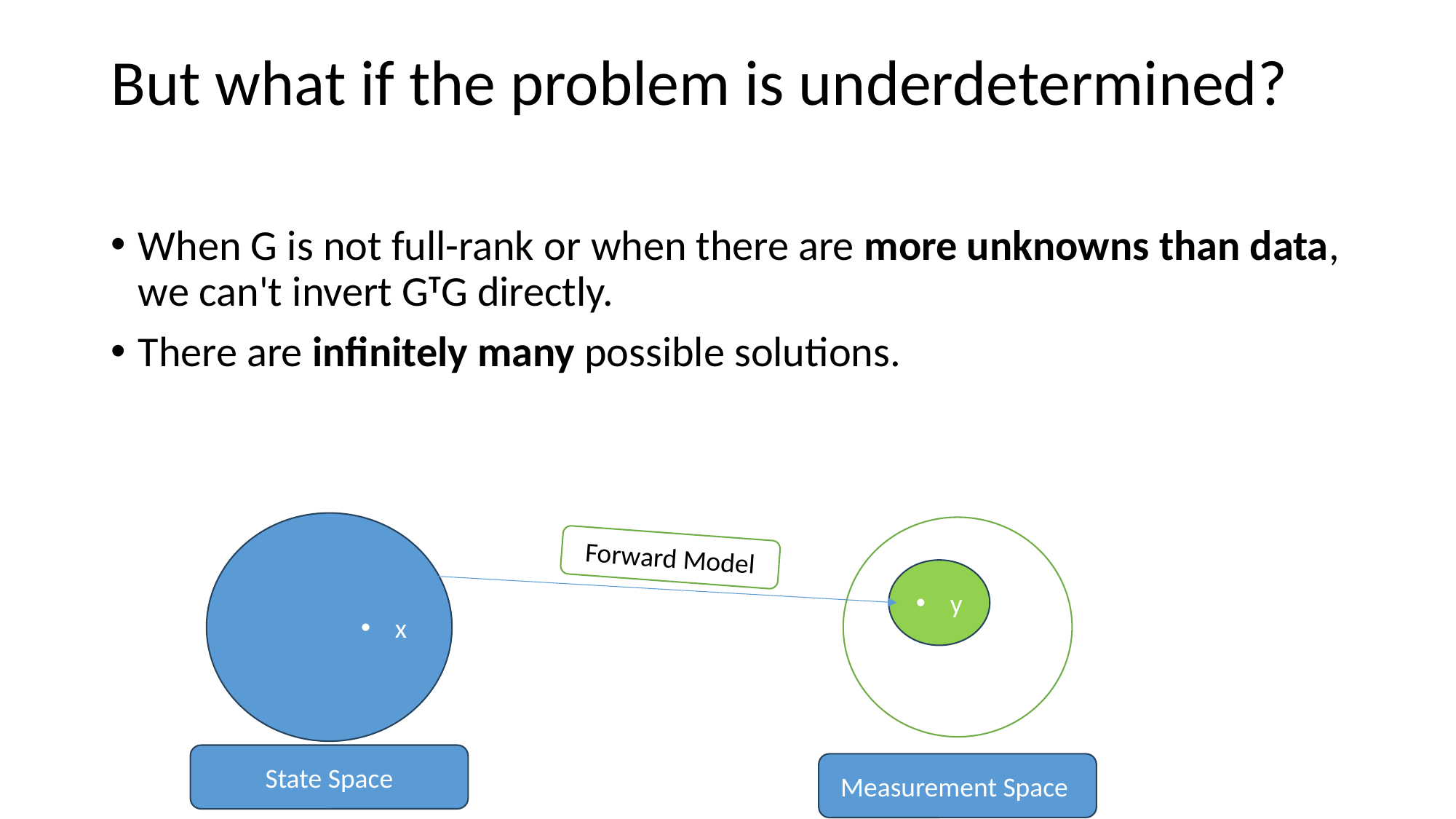

# But what if the problem is underdetermined?
When G is not full-rank or when there are more unknowns than data, we can't invert GTG directly.
There are infinitely many possible solutions.

x

Forward Model
y
State Space
Measurement Space